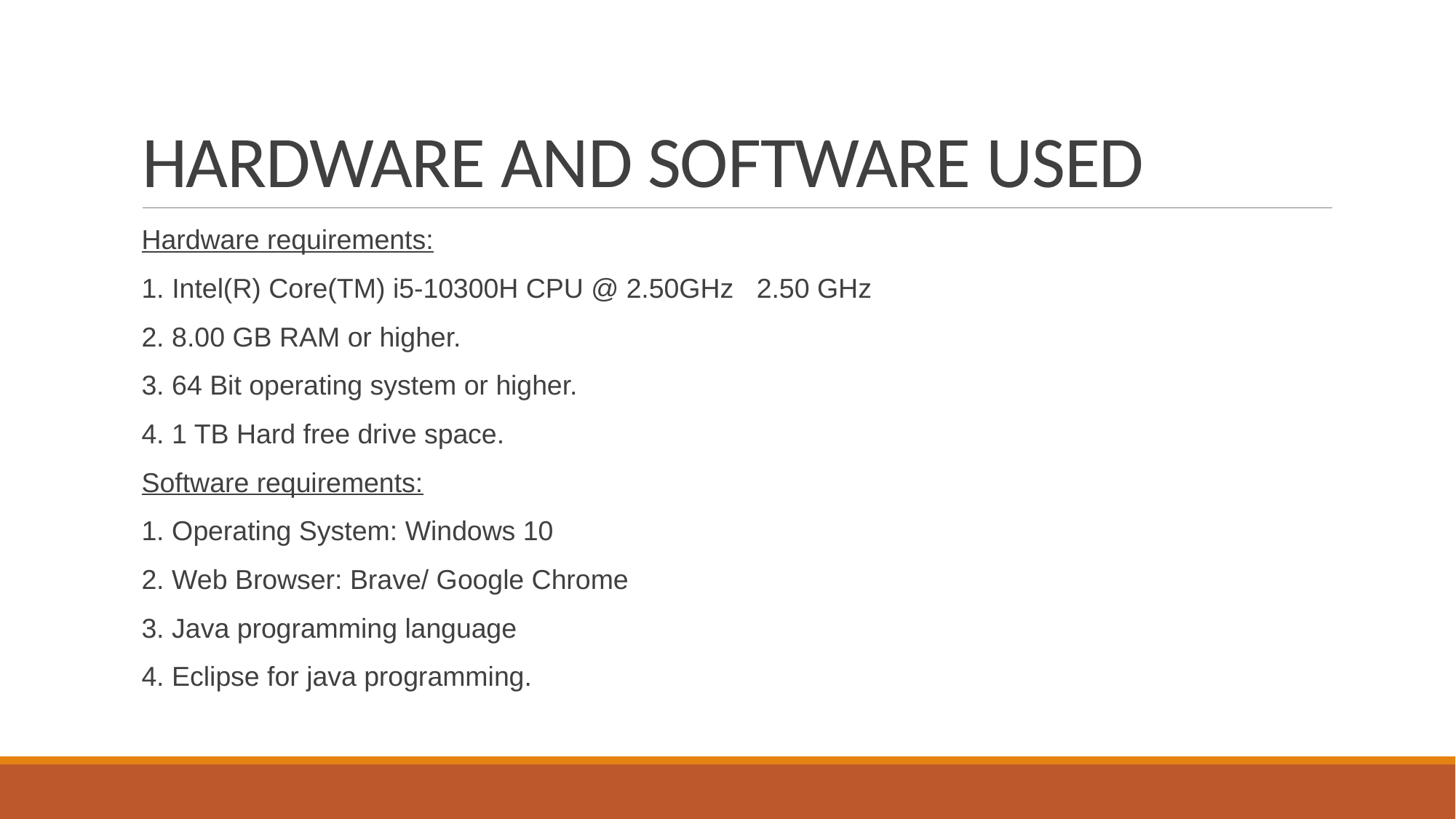

# HARDWARE AND SOFTWARE USED
Hardware requirements:
1. Intel(R) Core(TM) i5-10300H CPU @ 2.50GHz   2.50 GHz
2. 8.00 GB RAM or higher.
3. 64 Bit operating system or higher.
4. 1 TB Hard free drive space.
Software requirements:
1. Operating System: Windows 10
2. Web Browser: Brave/ Google Chrome
3. Java programming language
4. Eclipse for java programming.